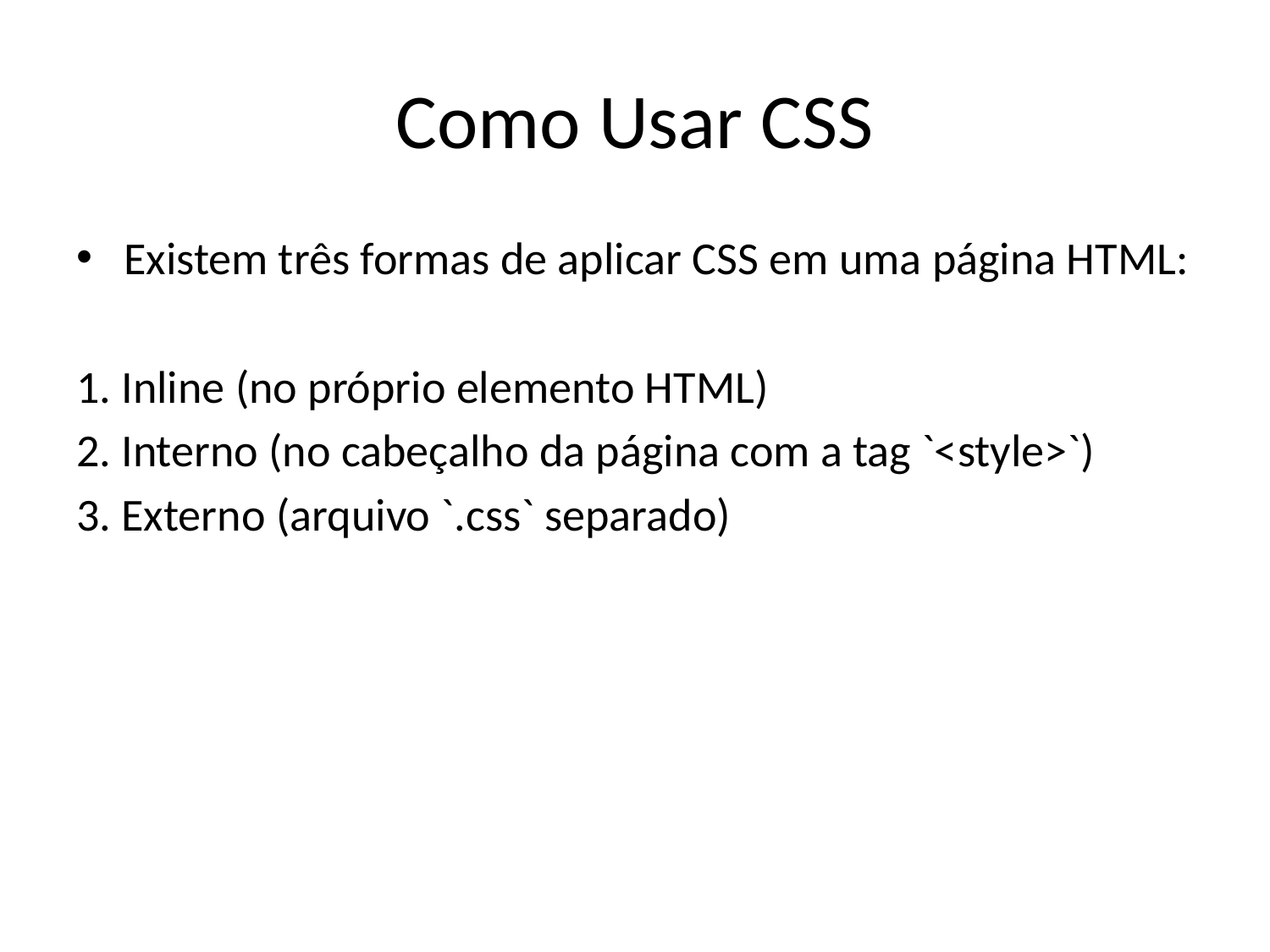

# Como Usar CSS
Existem três formas de aplicar CSS em uma página HTML:

1. Inline (no próprio elemento HTML)
2. Interno (no cabeçalho da página com a tag `<style>`)
3. Externo (arquivo `.css` separado)